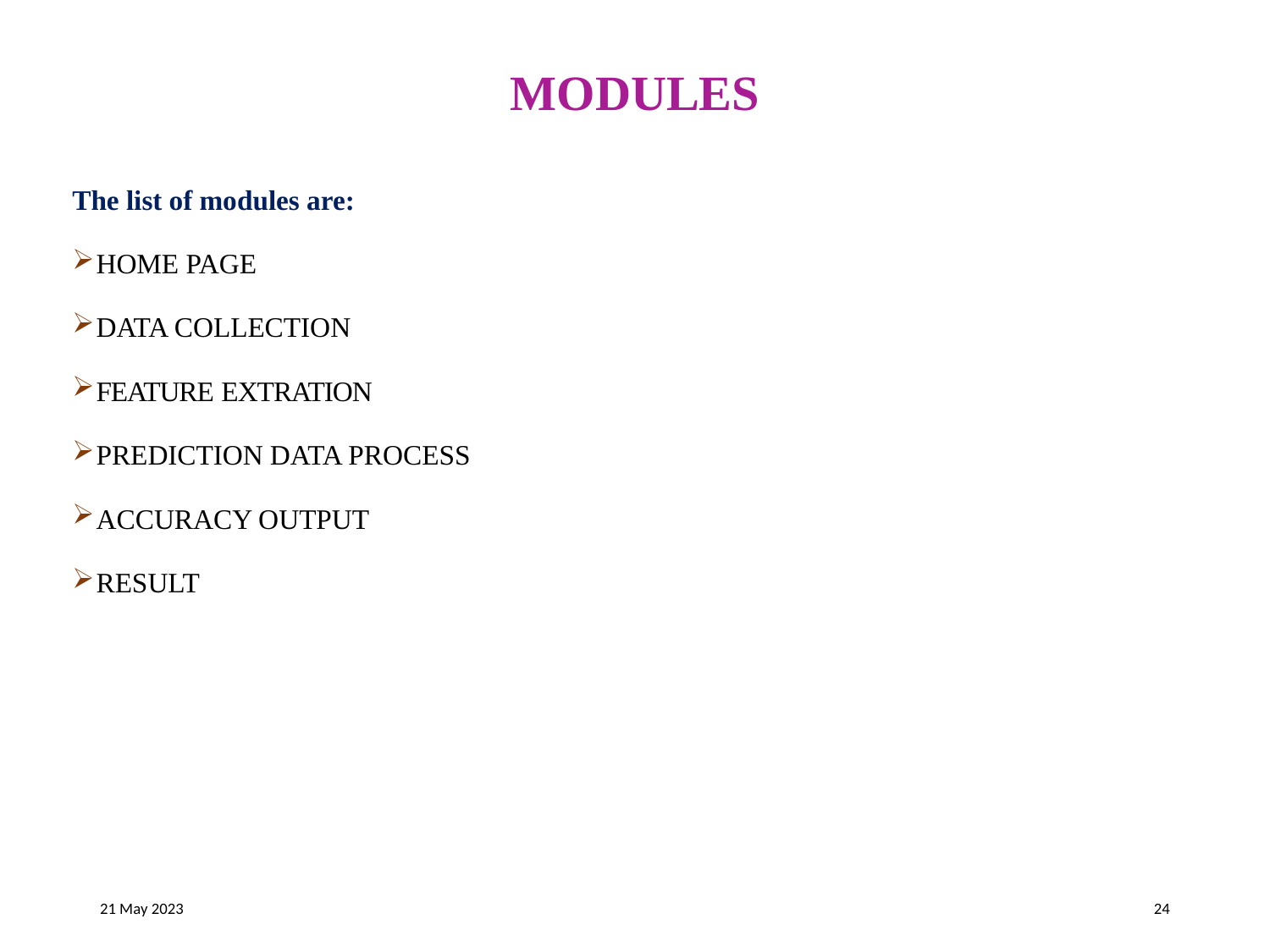

# MODULES
The list of modules are:
HOME PAGE
DATA COLLECTION
FEATURE EXTRATION
PREDICTION DATA PROCESS
ACCURACY OUTPUT
RESULT
21 May 2023
24